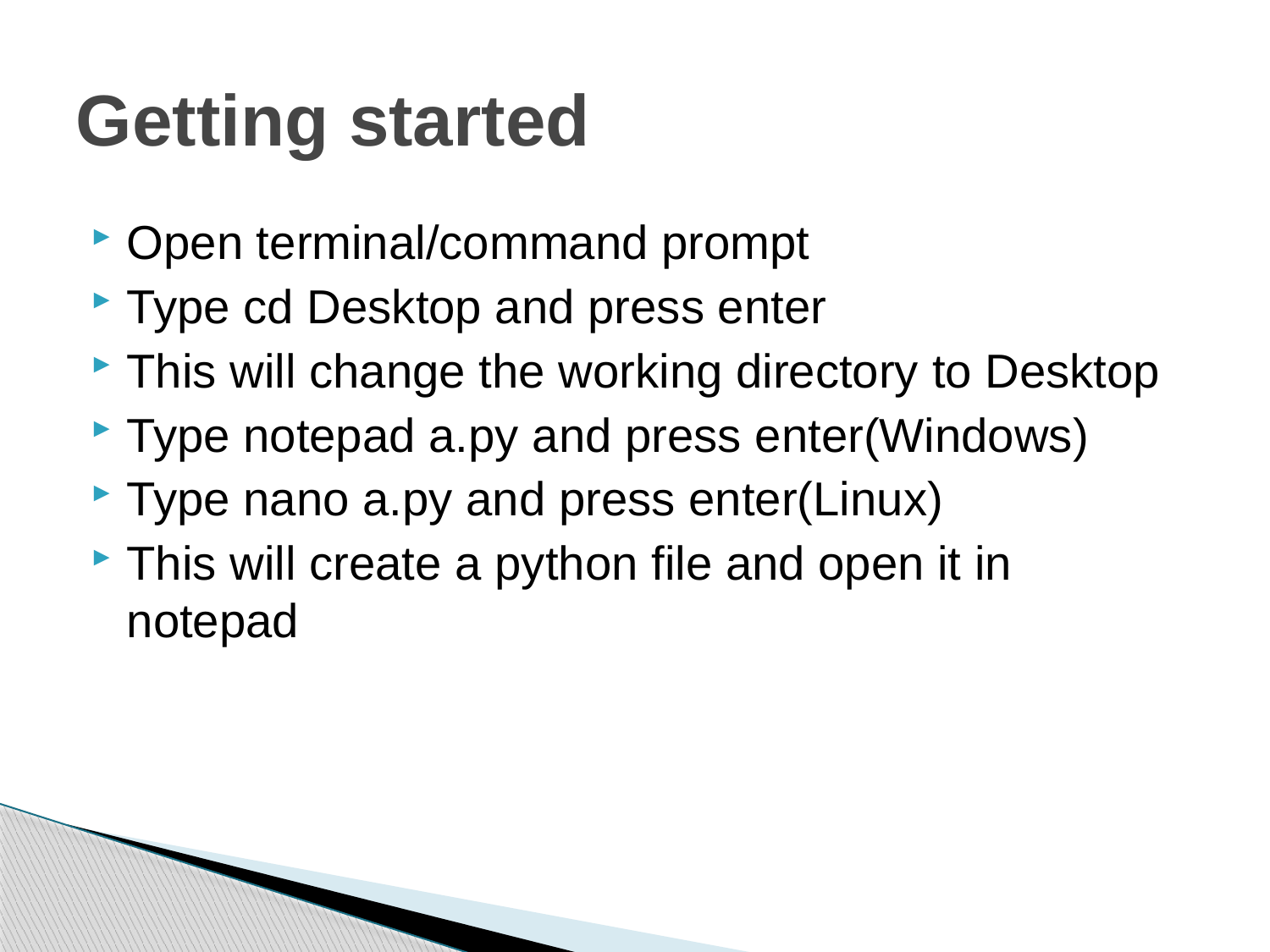

# Getting started
Open terminal/command prompt
Type cd Desktop and press enter
This will change the working directory to Desktop
Type notepad a.py and press enter(Windows)
Type nano a.py and press enter(Linux)
This will create a python file and open it in notepad